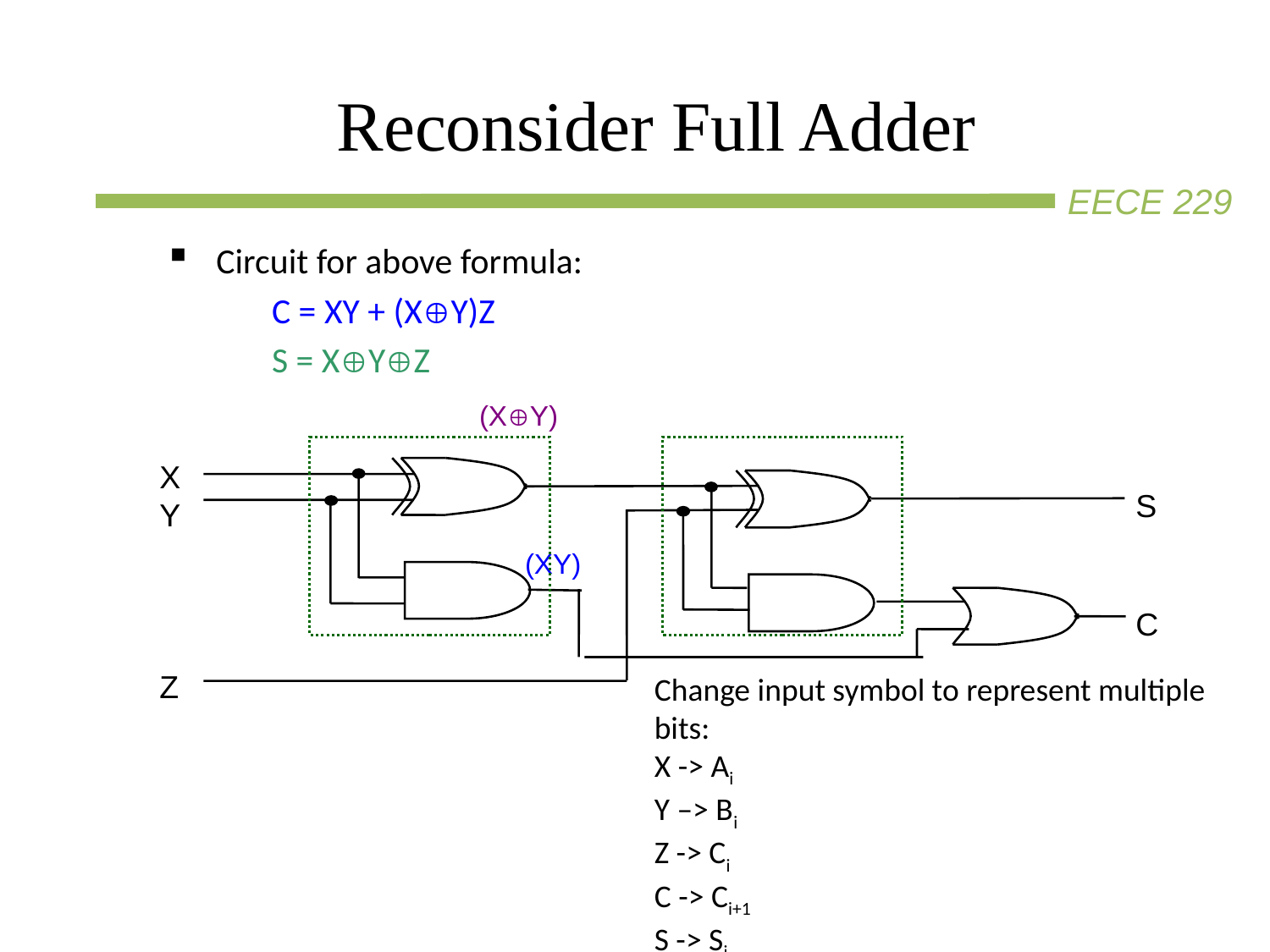

Reconsider Full Adder
Circuit for above formula:
	C = XY + (X⊕Y)Z
	S = X⊕Y⊕Z
(X⊕Y)

X
Y

S

(XY)

C

Z

Change input symbol to represent multiple bits:
X -> Ai
Y –> Bi
Z -> Ci
C -> Ci+1
S -> Si